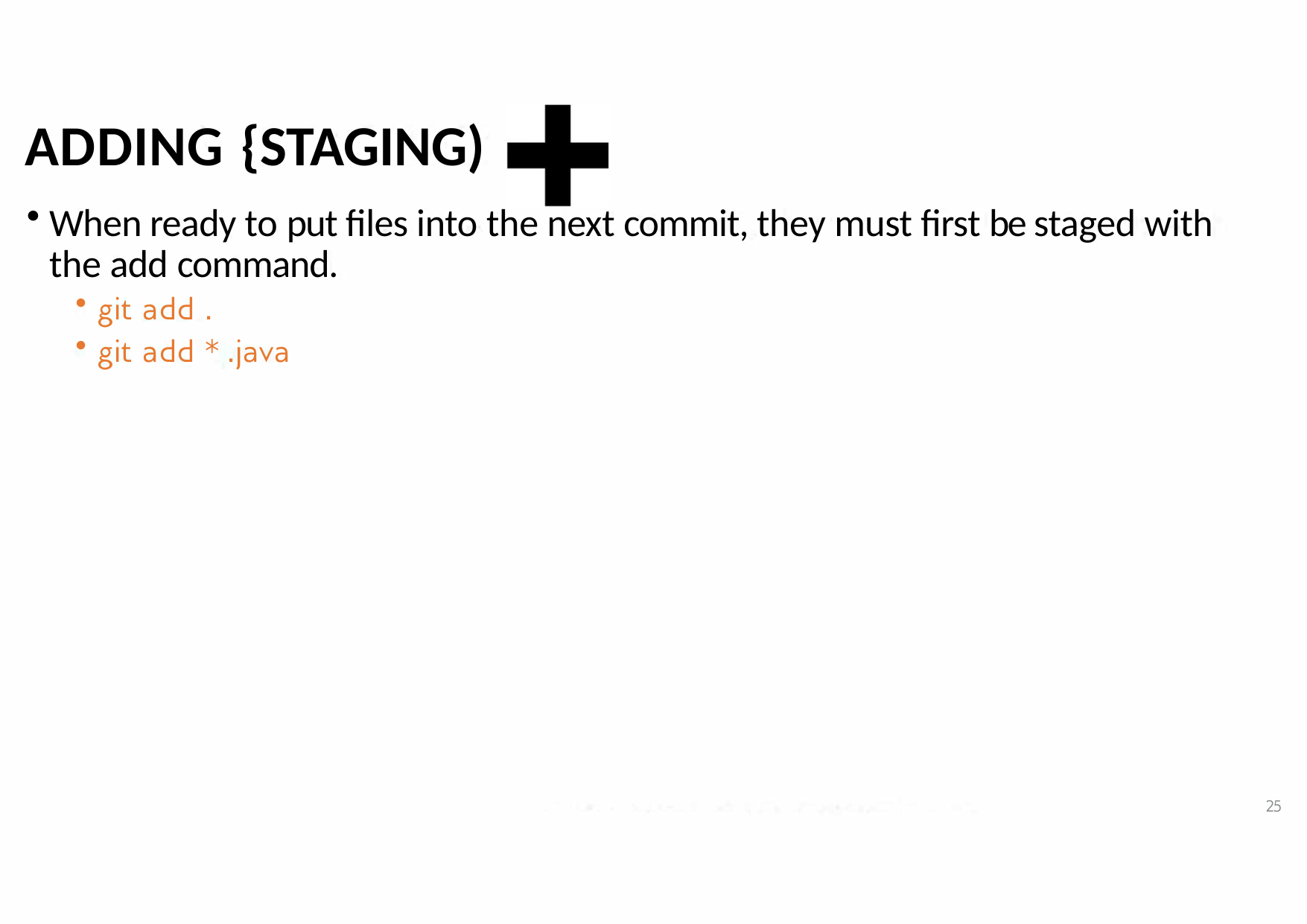

# ADDING {STAGING)
When ready to put files into the next commit, they must first be staged with  the add command.
git add .
git add * .java
25